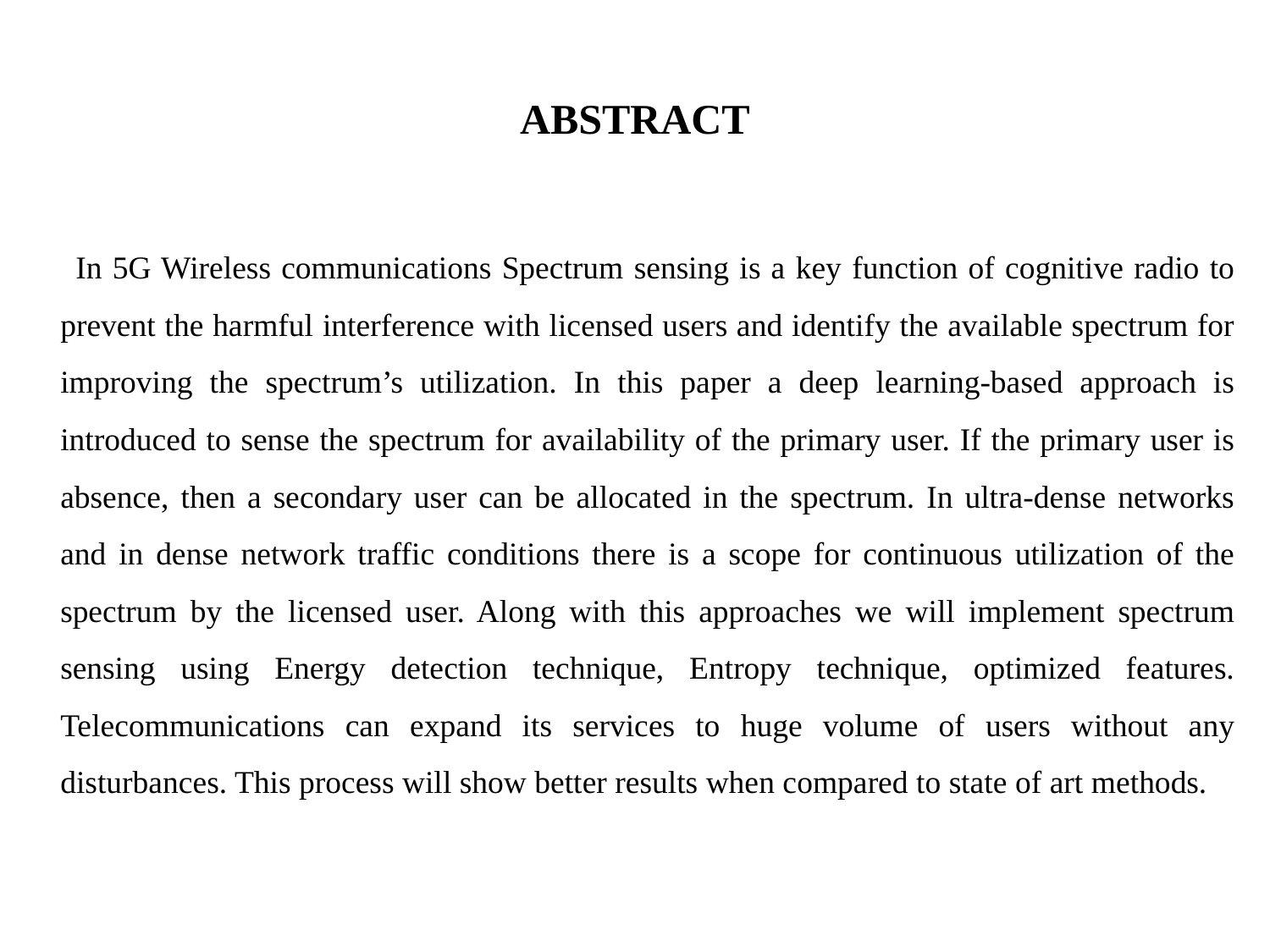

# ABSTRACT
      In 5G Wireless communications Spectrum sensing is a key function of cognitive radio to prevent the harmful interference with licensed users and identify the available spectrum for improving the spectrum’s utilization. In this paper a deep learning-based approach is introduced to sense the spectrum for availability of the primary user. If the primary user is absence, then a secondary user can be allocated in the spectrum. In ultra-dense networks and in dense network traffic conditions there is a scope for continuous utilization of the spectrum by the licensed user. Along with this approaches we will implement spectrum sensing using Energy detection technique, Entropy technique, optimized features. Telecommunications can expand its services to huge volume of users without any disturbances. This process will show better results when compared to state of art methods.